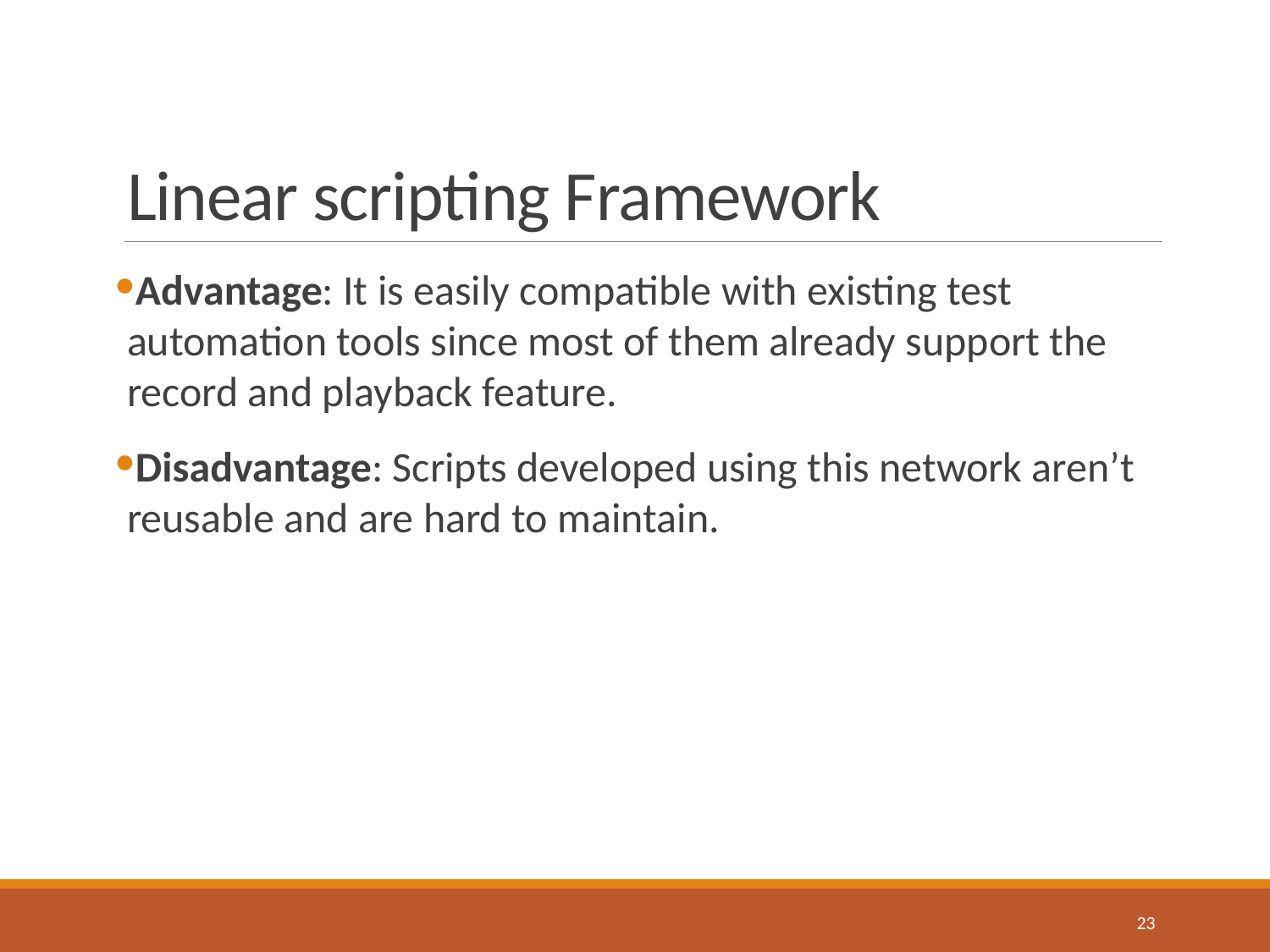

# Linear scripting Framework
Advantage: It is easily compatible with existing test automation tools since most of them already support the record and playback feature.
Disadvantage: Scripts developed using this network aren’t reusable and are hard to maintain.
23